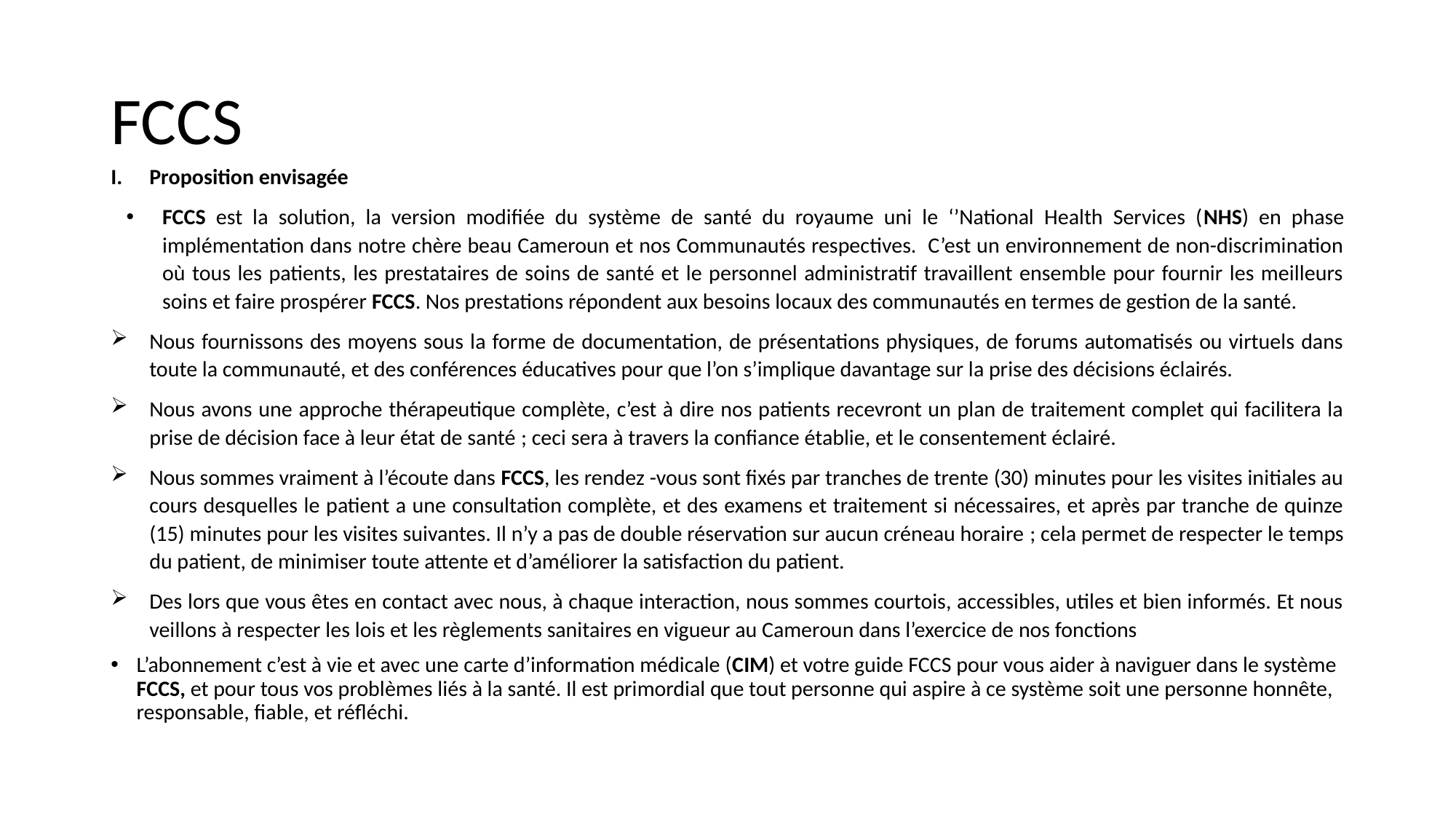

# FCCS
Proposition envisagée
FCCS est la solution, la version modifiée du système de santé du royaume uni le ‘’National Health Services (NHS) en phase implémentation dans notre chère beau Cameroun et nos Communautés respectives.  C’est un environnement de non-discrimination où tous les patients, les prestataires de soins de santé et le personnel administratif travaillent ensemble pour fournir les meilleurs soins et faire prospérer FCCS. Nos prestations répondent aux besoins locaux des communautés en termes de gestion de la santé.
Nous fournissons des moyens sous la forme de documentation, de présentations physiques, de forums automatisés ou virtuels dans toute la communauté, et des conférences éducatives pour que l’on s’implique davantage sur la prise des décisions éclairés.
Nous avons une approche thérapeutique complète, c’est à dire nos patients recevront un plan de traitement complet qui facilitera la prise de décision face à leur état de santé ; ceci sera à travers la confiance établie, et le consentement éclairé.
Nous sommes vraiment à l’écoute dans FCCS, les rendez -vous sont fixés par tranches de trente (30) minutes pour les visites initiales au cours desquelles le patient a une consultation complète, et des examens et traitement si nécessaires, et après par tranche de quinze (15) minutes pour les visites suivantes. Il n’y a pas de double réservation sur aucun créneau horaire ; cela permet de respecter le temps du patient, de minimiser toute attente et d’améliorer la satisfaction du patient.
Des lors que vous êtes en contact avec nous, à chaque interaction, nous sommes courtois, accessibles, utiles et bien informés. Et nous veillons à respecter les lois et les règlements sanitaires en vigueur au Cameroun dans l’exercice de nos fonctions
L’abonnement c’est à vie et avec une carte d’information médicale (CIM) et votre guide FCCS pour vous aider à naviguer dans le système FCCS, et pour tous vos problèmes liés à la santé. Il est primordial que tout personne qui aspire à ce système soit une personne honnête, responsable, fiable, et réfléchi.